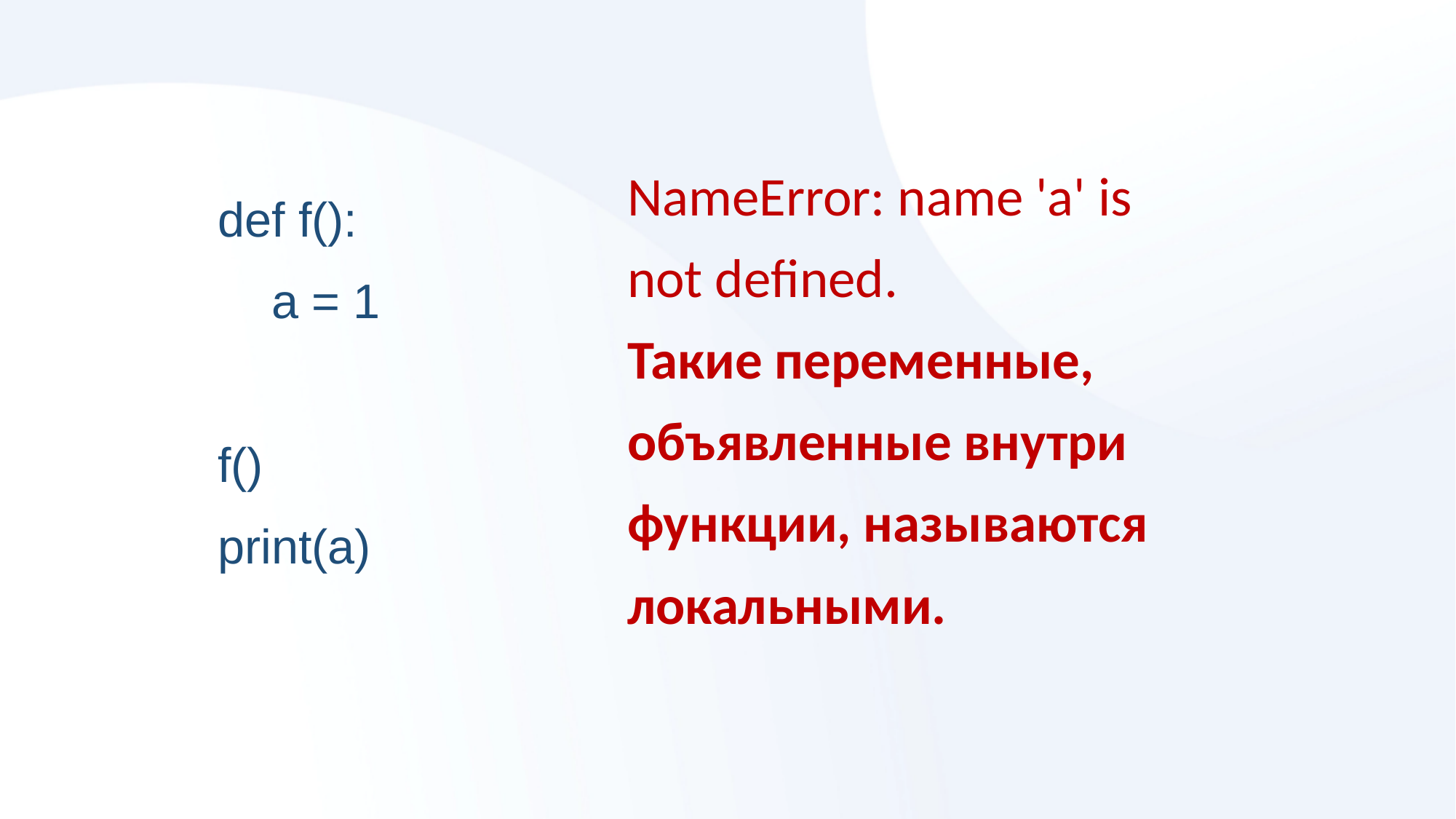

NameError: name 'a' is not defined.
Такие переменные, объявленные внутри функции, называются локальными.
def f():
    a = 1

f()
print(a)